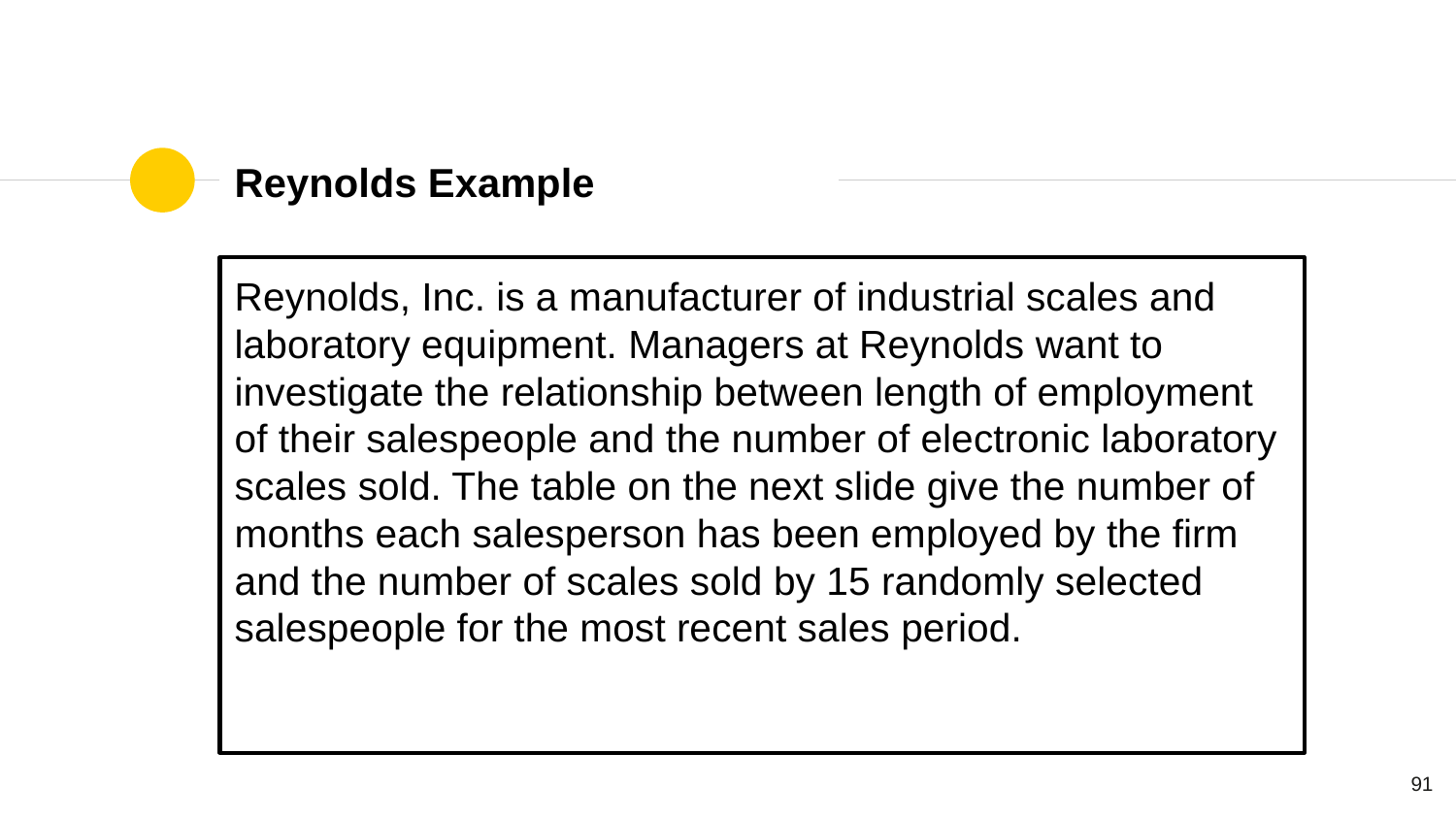

# Reynolds Example
Reynolds, Inc. is a manufacturer of industrial scales and laboratory equipment. Managers at Reynolds want to investigate the relationship between length of employment of their salespeople and the number of electronic laboratory scales sold. The table on the next slide give the number of months each salesperson has been employed by the firm and the number of scales sold by 15 randomly selected salespeople for the most recent sales period.
91